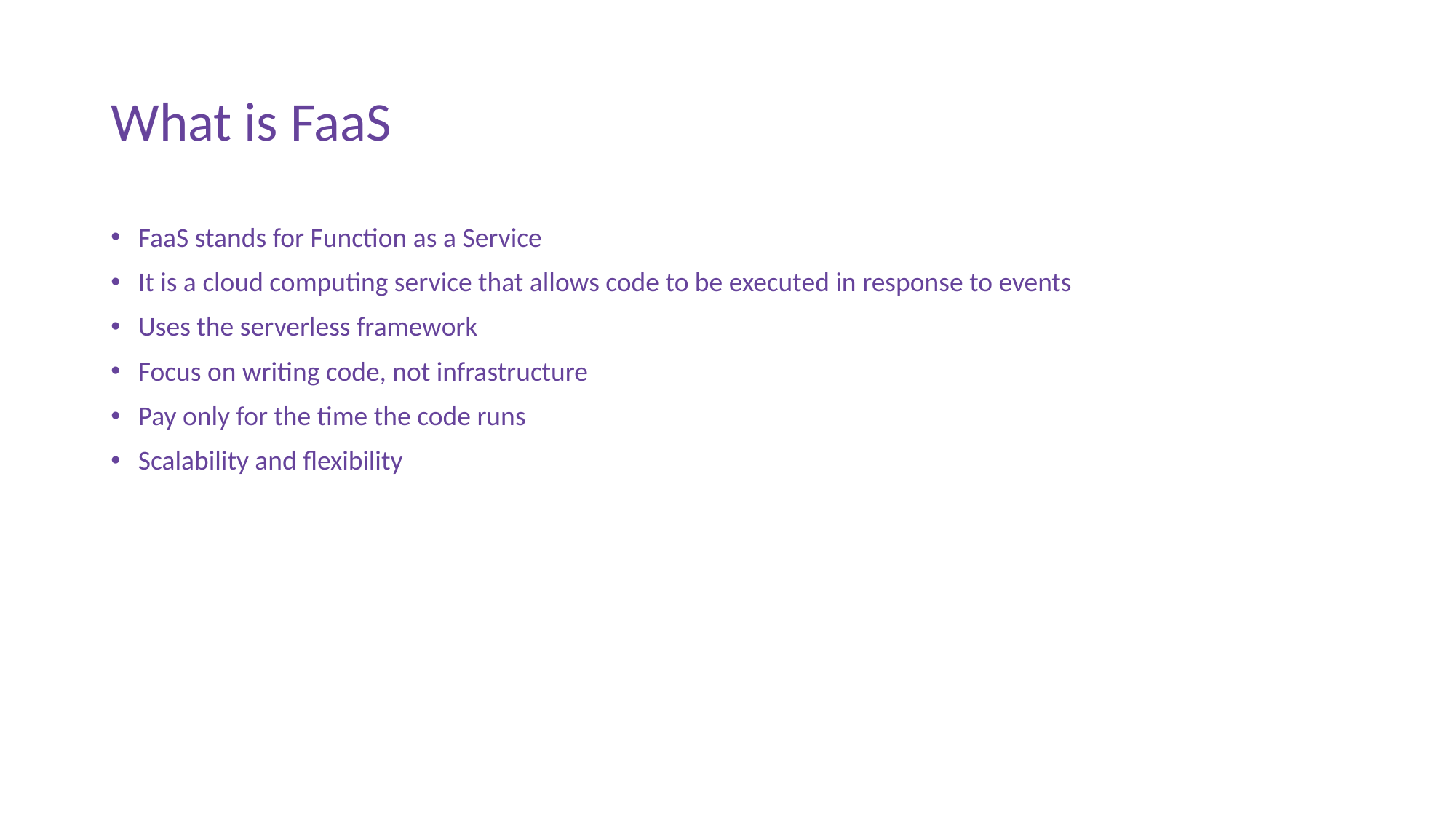

# What is FaaS
FaaS stands for Function as a Service
It is a cloud computing service that allows code to be executed in response to events
Uses the serverless framework
Focus on writing code, not infrastructure
Pay only for the time the code runs
Scalability and flexibility